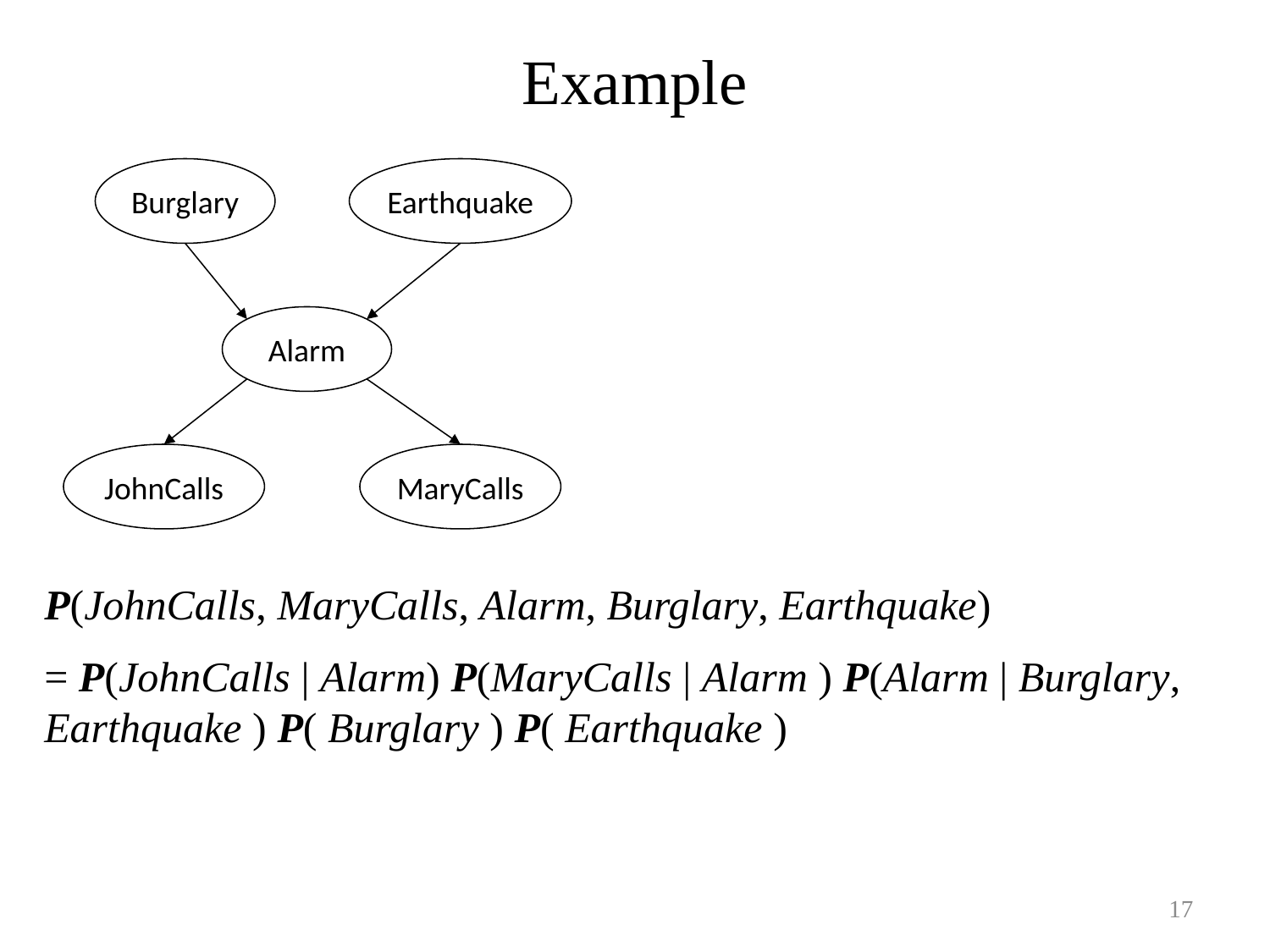

# Example
Burglary
Earthquake
Alarm
JohnCalls
MaryCalls
P(JohnCalls, MaryCalls, Alarm, Burglary, Earthquake)
= P(JohnCalls | Alarm) P(MaryCalls | Alarm ) P(Alarm | Burglary, Earthquake ) P( Burglary ) P( Earthquake )
17